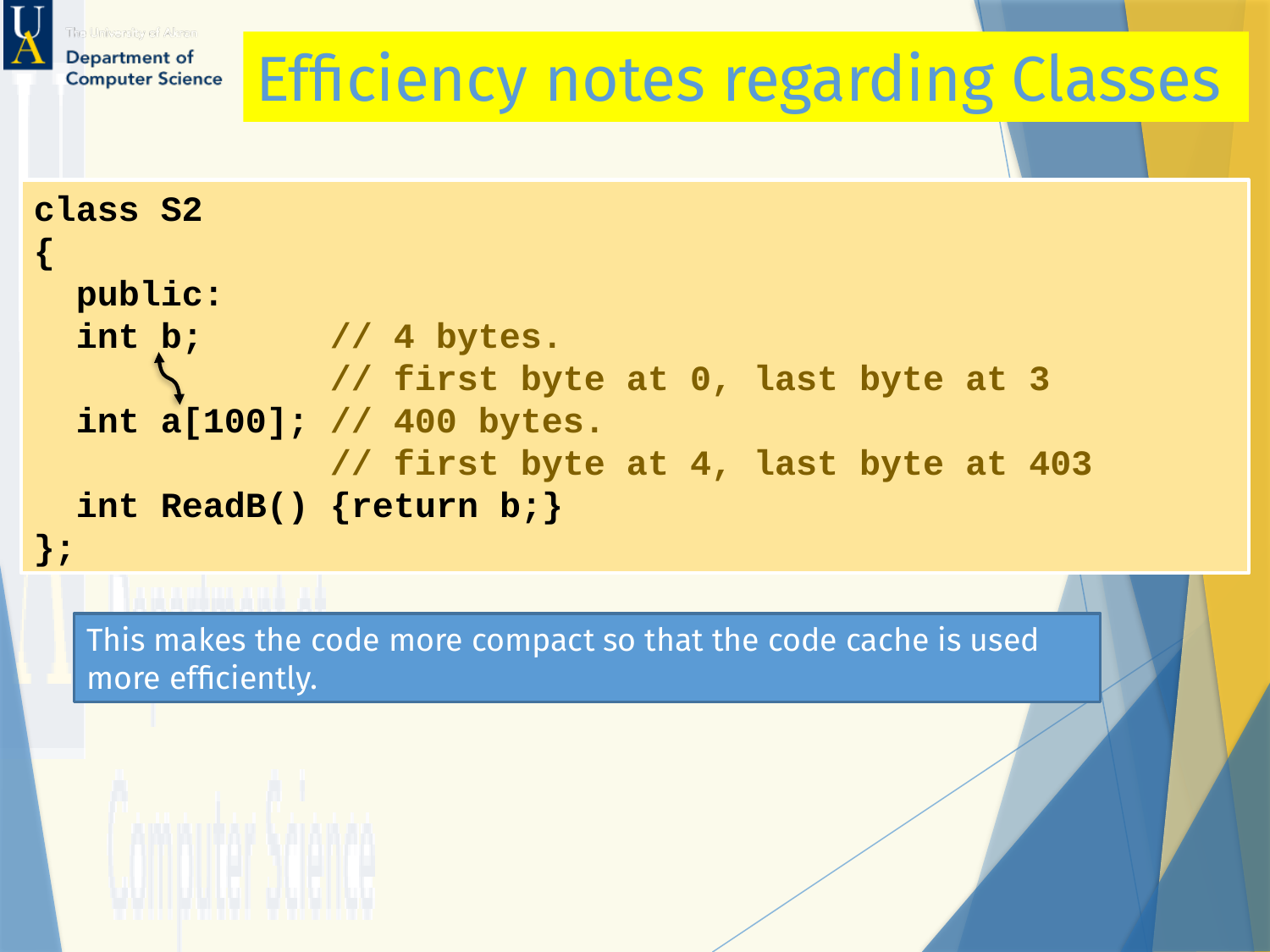

Efficiency notes regarding Classes
class S2
{
  public:
  int b;      // 4 bytes.
              // first byte at 0, last byte at 3
  int a[100]; // 400 bytes.
              // first byte at 4, last byte at 403
  int ReadB() {return b;}
};
This makes the code more compact so that the code cache is used more efficiently.